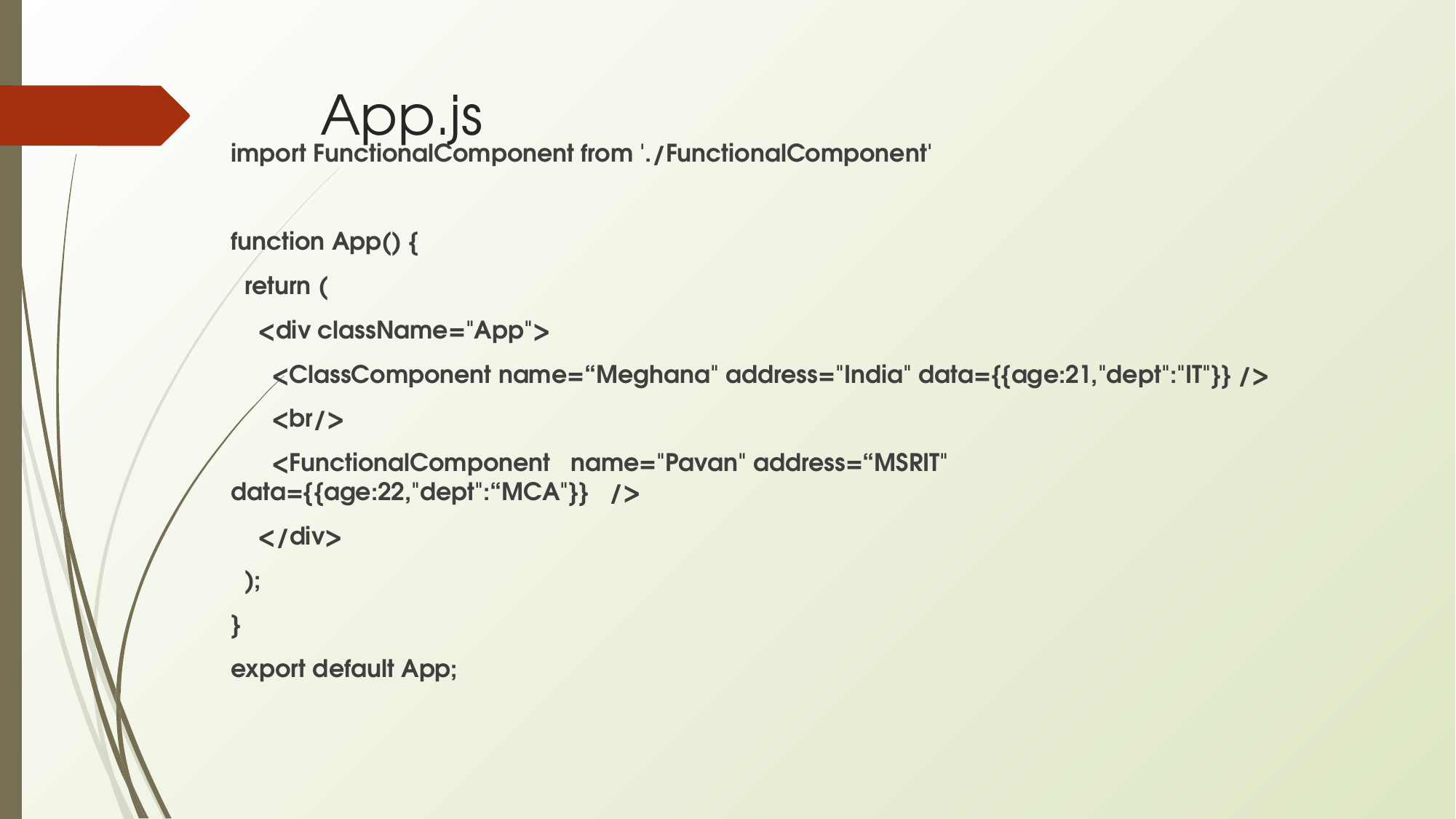

# App.js
import FunctionalComponent from './FunctionalComponent'

function App() {
  return (
    <div className="App">
      <ClassComponent name=“Meghana" address="India" data={{age:21,"dept":"IT"}} />
      <br/>
      <FunctionalComponent   name="Pavan" address=“MSRIT" data={{age:22,"dept":“MCA"}}   />
    </div>
  );
}
export default App;